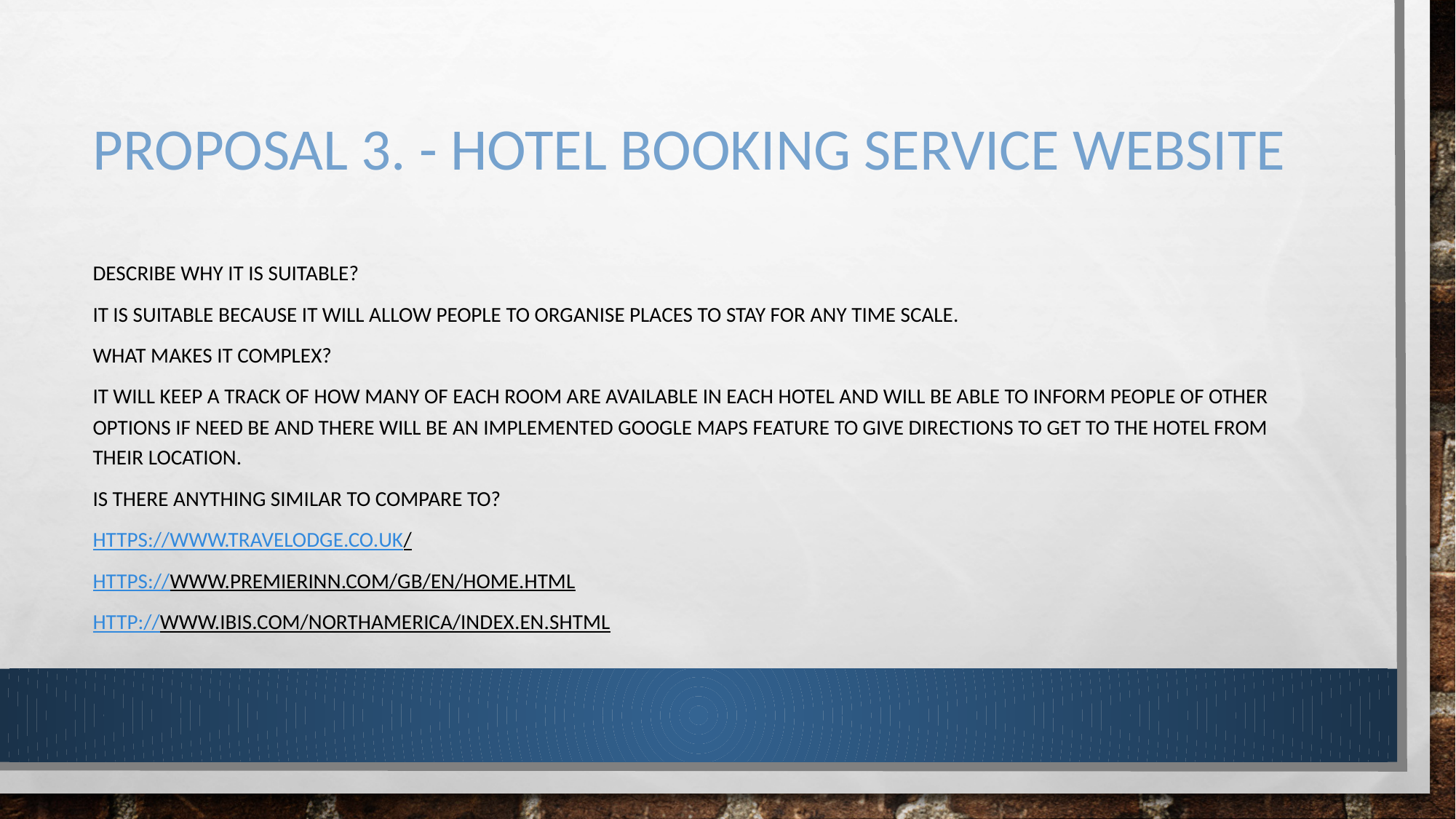

# proposal 3. - Hotel Booking Service Website
Describe Why it is suitable?
It is suitable because it will allow people to organise places to stay for any time scale.
What makes it complex?
It will keep a track of how many of each room are available in each hotel and will be able to inform people of other options if need be and there will be an implemented google maps feature to give directions to get to the hotel from their location.
Is there anything similar to compare to?
https://www.travelodge.co.uk/
https://www.premierinn.com/gb/en/home.html
http://www.ibis.com/northamerica/index.en.shtml